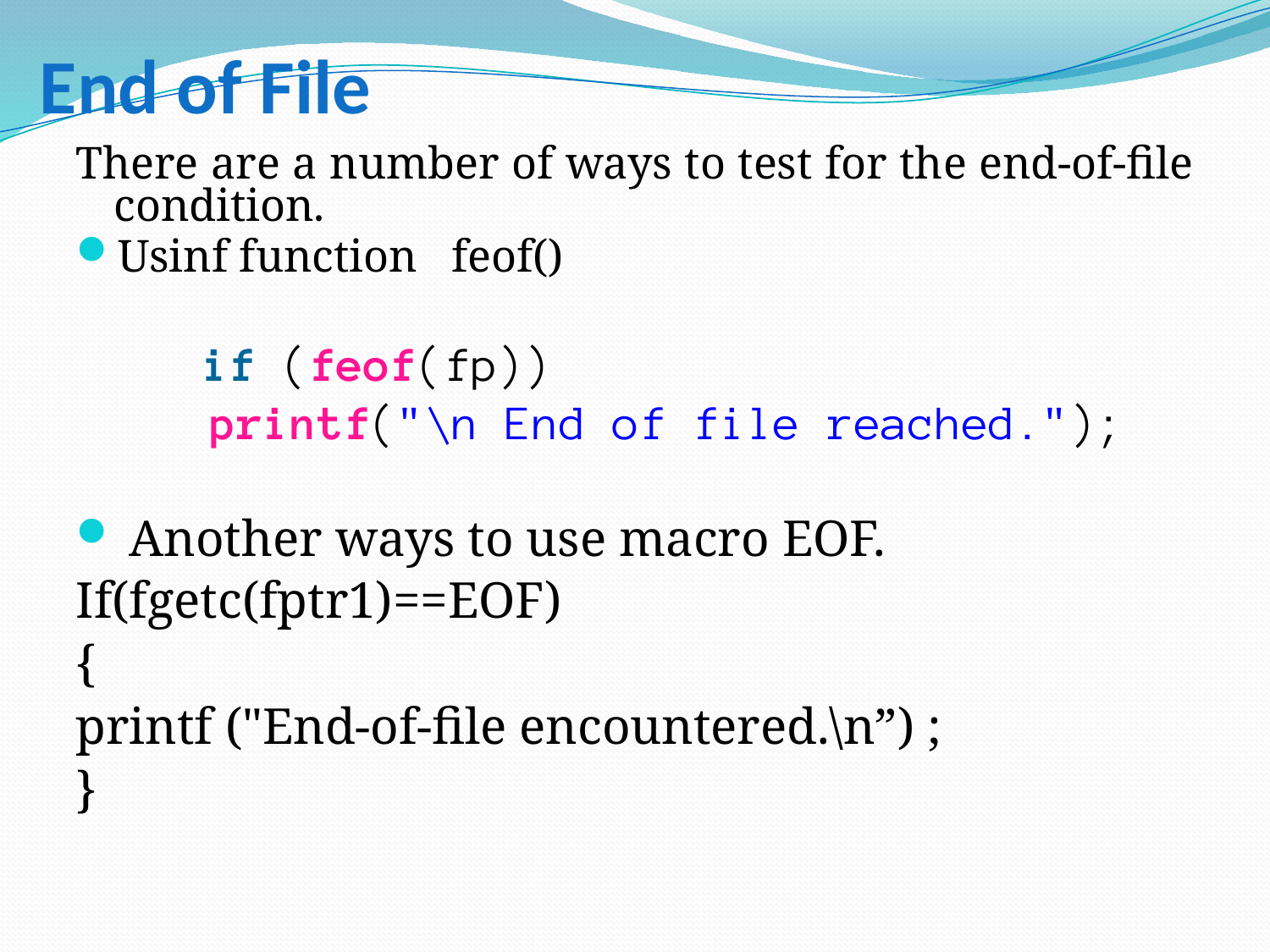

# End of File
There are a number of ways to test for the end-of-file condition.
Usinf function   feof()

	if (feof(fp))
     printf("\n End of file reached.");

 Another ways to use macro EOF.
If(fgetc(fptr1)==EOF)
{
printf ("End-of-file encountered.\n”) ;
}